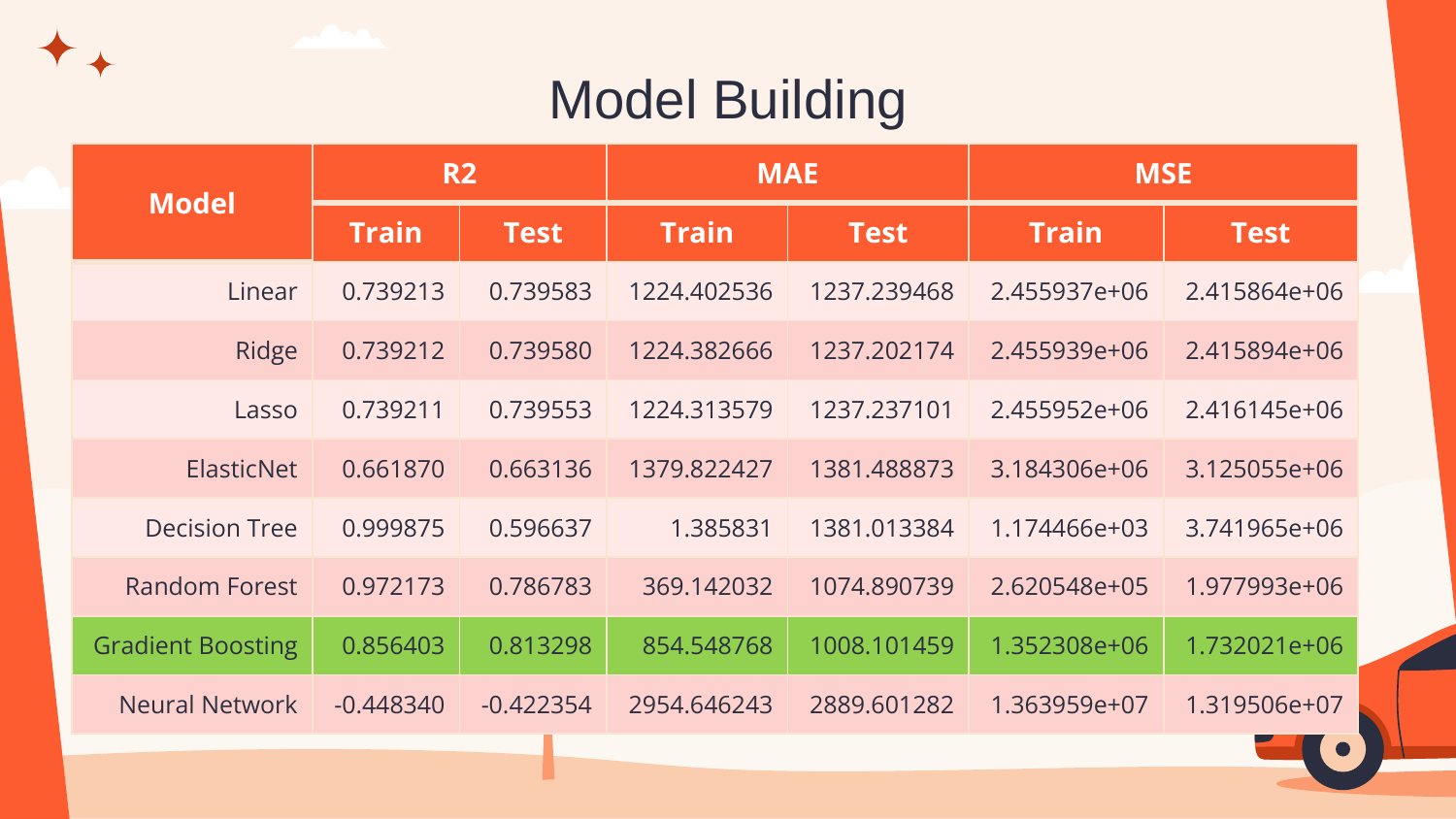

# Model Building
| Model | R2 |  | MAE |  | MSE |  |
| --- | --- | --- | --- | --- | --- | --- |
|  | Train | Test | Train | Test | Train | Test |
| Linear | 0.739213 | 0.739583 | 1224.402536 | 1237.239468 | 2.455937e+06 | 2.415864e+06 |
| Ridge | 0.739212 | 0.739580 | 1224.382666 | 1237.202174 | 2.455939e+06 | 2.415894e+06 |
| Lasso | 0.739211 | 0.739553 | 1224.313579 | 1237.237101 | 2.455952e+06 | 2.416145e+06 |
| ElasticNet | 0.661870 | 0.663136 | 1379.822427 | 1381.488873 | 3.184306e+06 | 3.125055e+06 |
| Decision Tree | 0.999875 | 0.596637 | 1.385831 | 1381.013384 | 1.174466e+03 | 3.741965e+06 |
| Random Forest | 0.972173 | 0.786783 | 369.142032 | 1074.890739 | 2.620548e+05 | 1.977993e+06 |
| Gradient Boosting | 0.856403 | 0.813298 | 854.548768 | 1008.101459 | 1.352308e+06 | 1.732021e+06 |
| Neural Network | -0.448340 | -0.422354 | 2954.646243 | 2889.601282 | 1.363959e+07 | 1.319506e+07 |